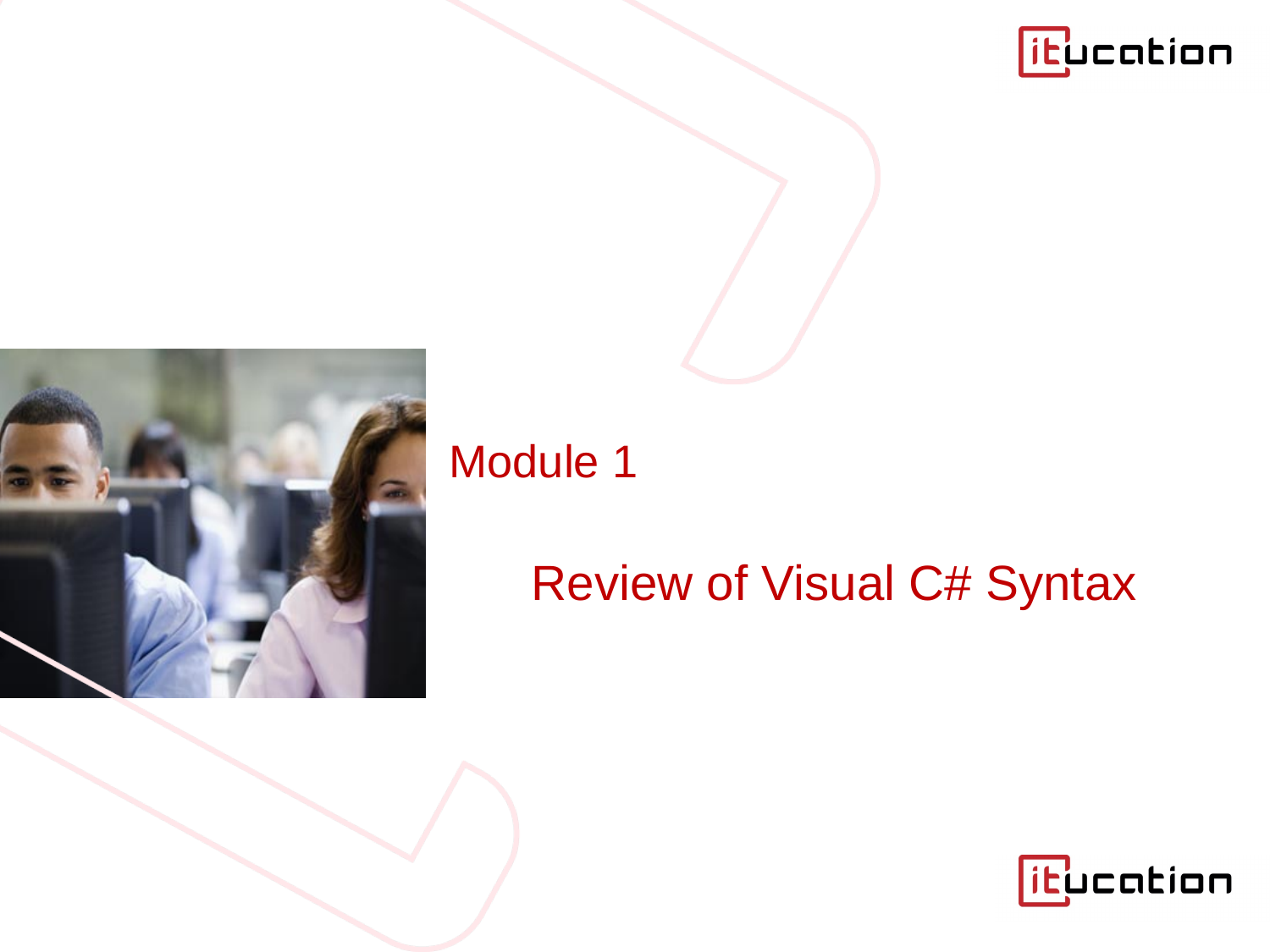

# Module 1
Review of Visual C# Syntax